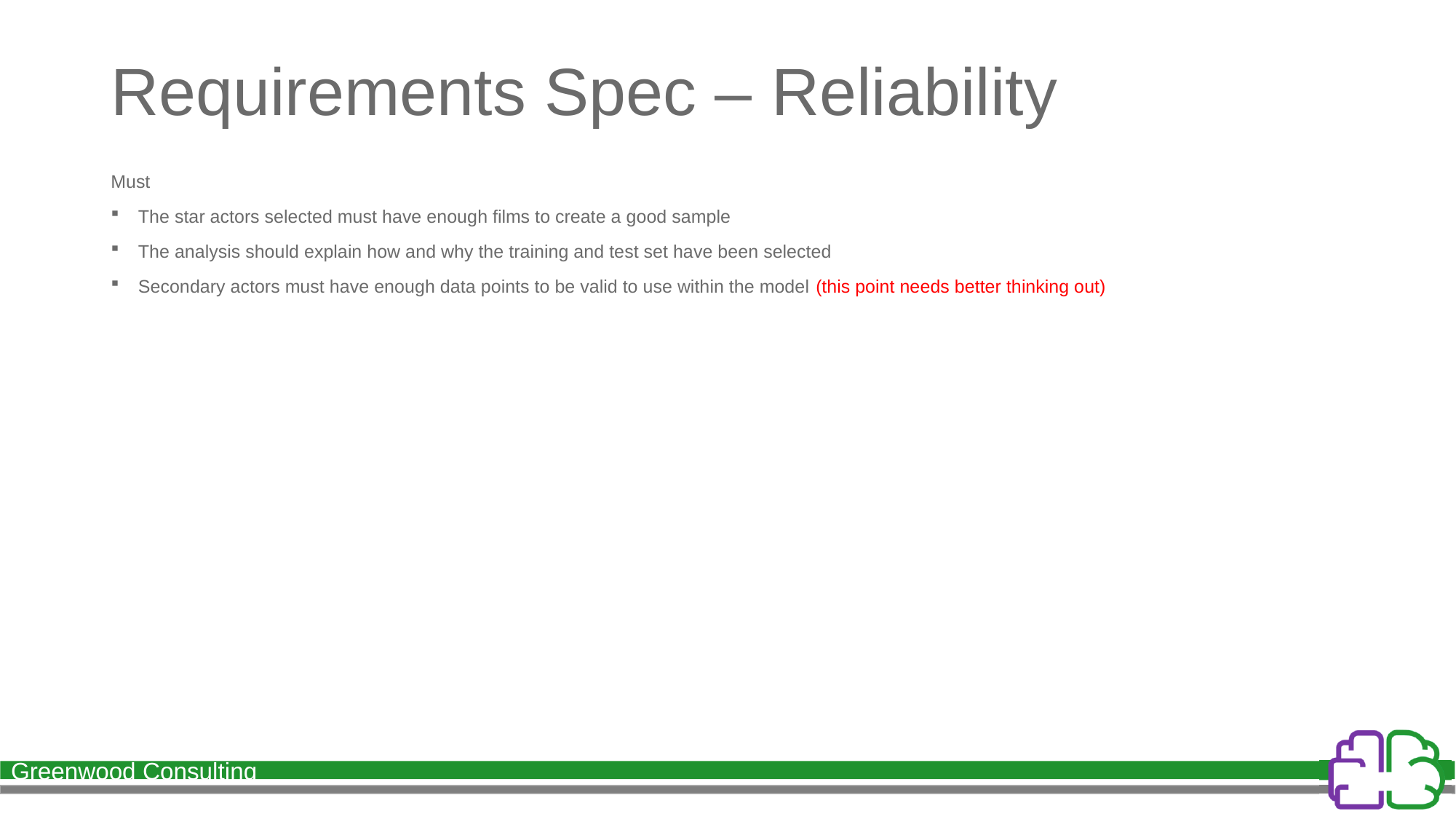

# Requirements Spec – Reliability
Must
The star actors selected must have enough films to create a good sample
The analysis should explain how and why the training and test set have been selected
Secondary actors must have enough data points to be valid to use within the model (this point needs better thinking out)